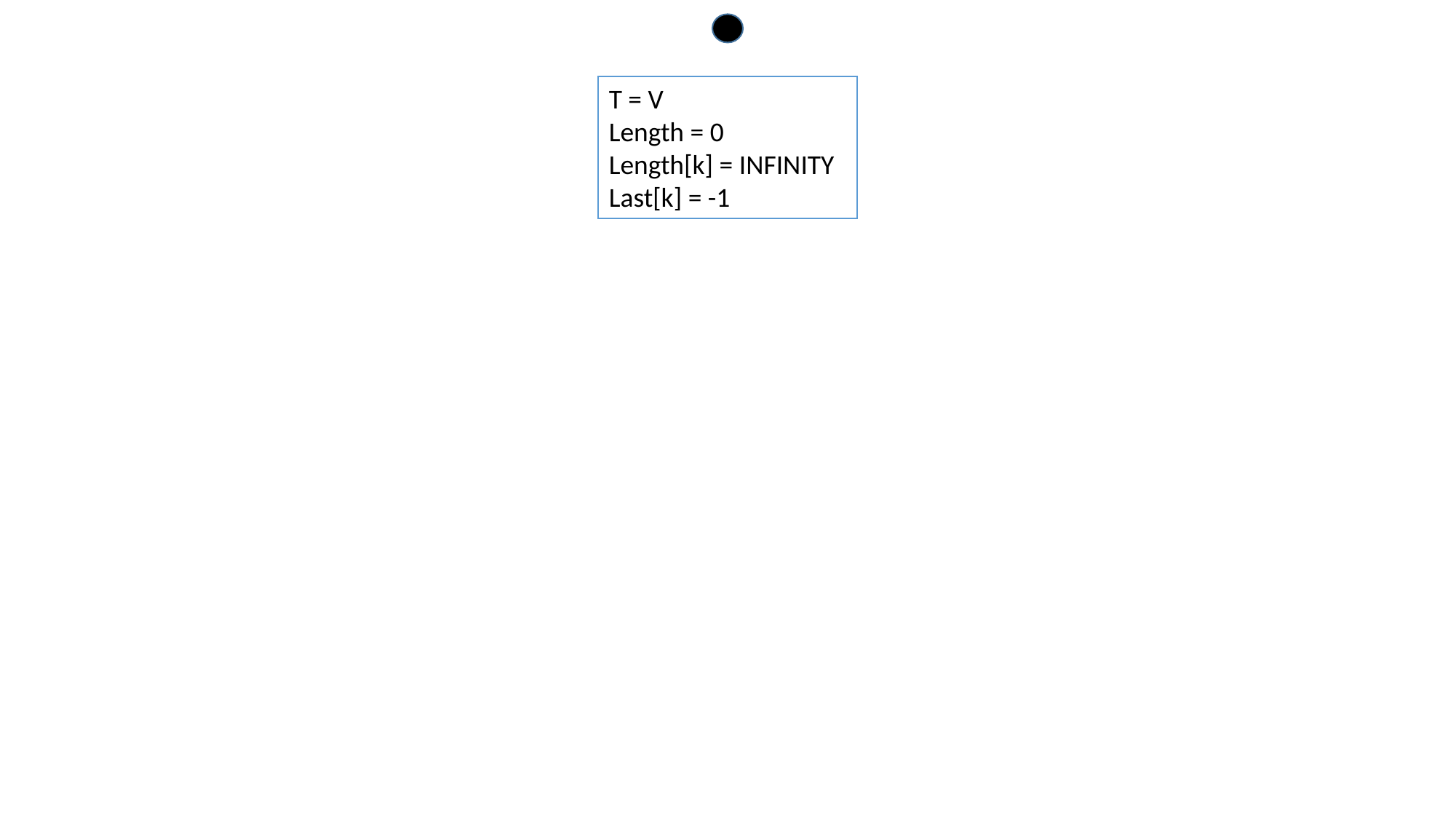

T = V
Length = 0
Length[k] = INFINITY
Last[k] = -1